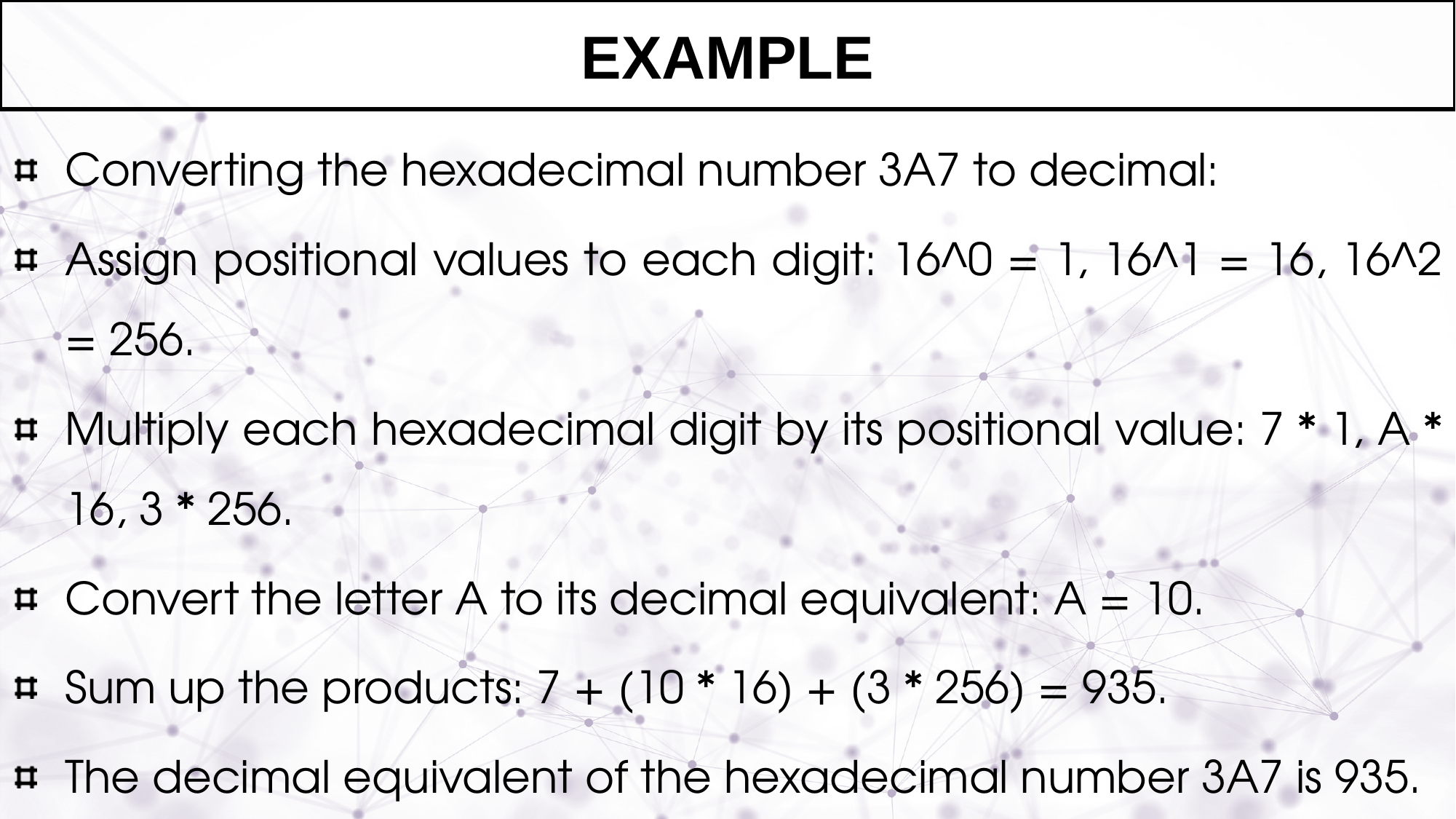

# Example
Converting the hexadecimal number 3A7 to decimal:
Assign positional values to each digit: 16^0 = 1, 16^1 = 16, 16^2 = 256.
Multiply each hexadecimal digit by its positional value: 7 * 1, A * 16, 3 * 256.
Convert the letter A to its decimal equivalent: A = 10.
Sum up the products: 7 + (10 * 16) + (3 * 256) = 935.
The decimal equivalent of the hexadecimal number 3A7 is 935.